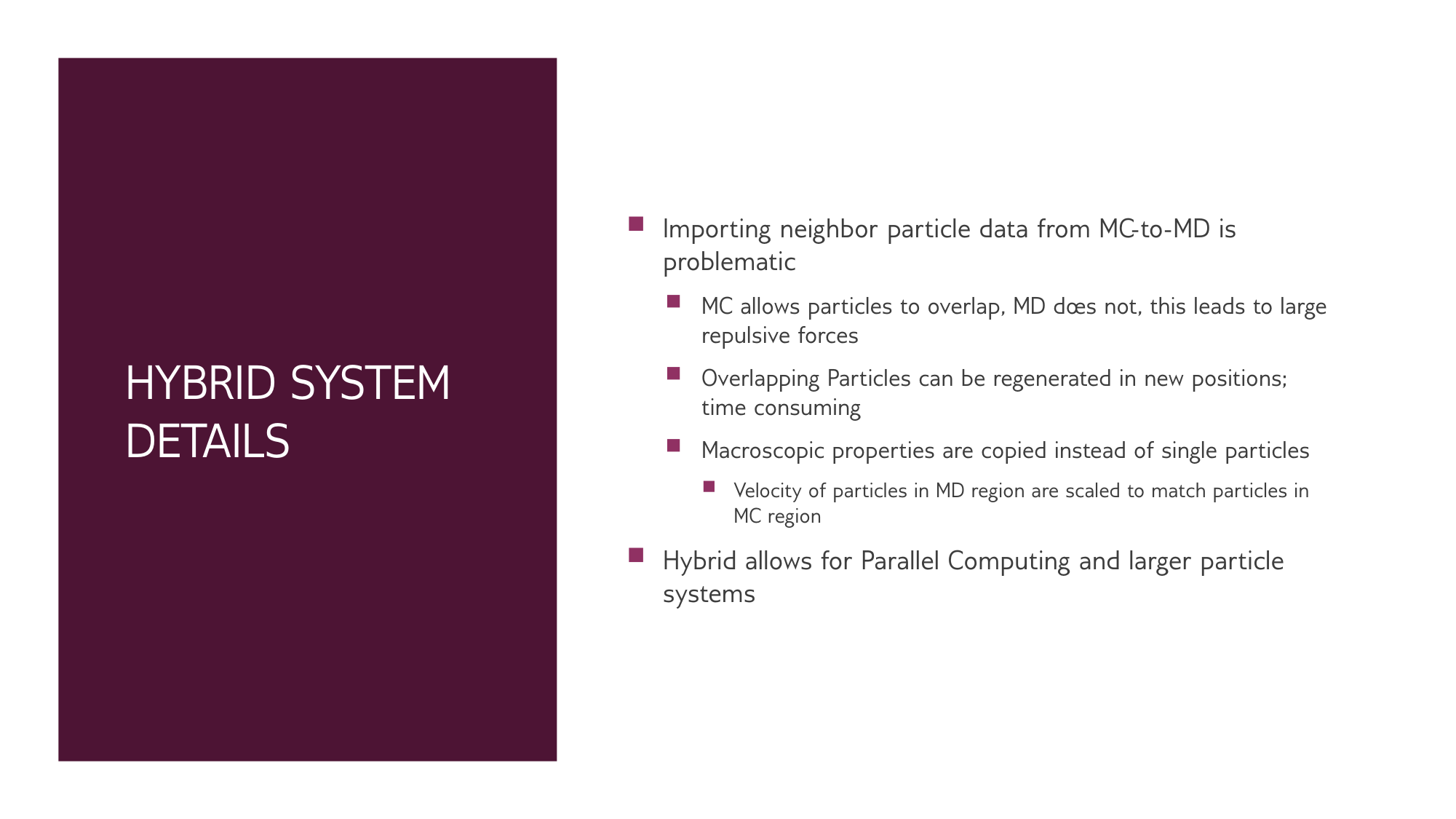

# Hybrid system details
Importing neighbor particle data from MC-to-MD is problematic
MC allows particles to overlap, MD does not, this leads to large repulsive forces
Overlapping Particles can be regenerated in new positions; time consuming
Macroscopic properties are copied instead of single particles
Velocity of particles in MD region are scaled to match particles in MC region
Hybrid allows for Parallel Computing and larger particle systems